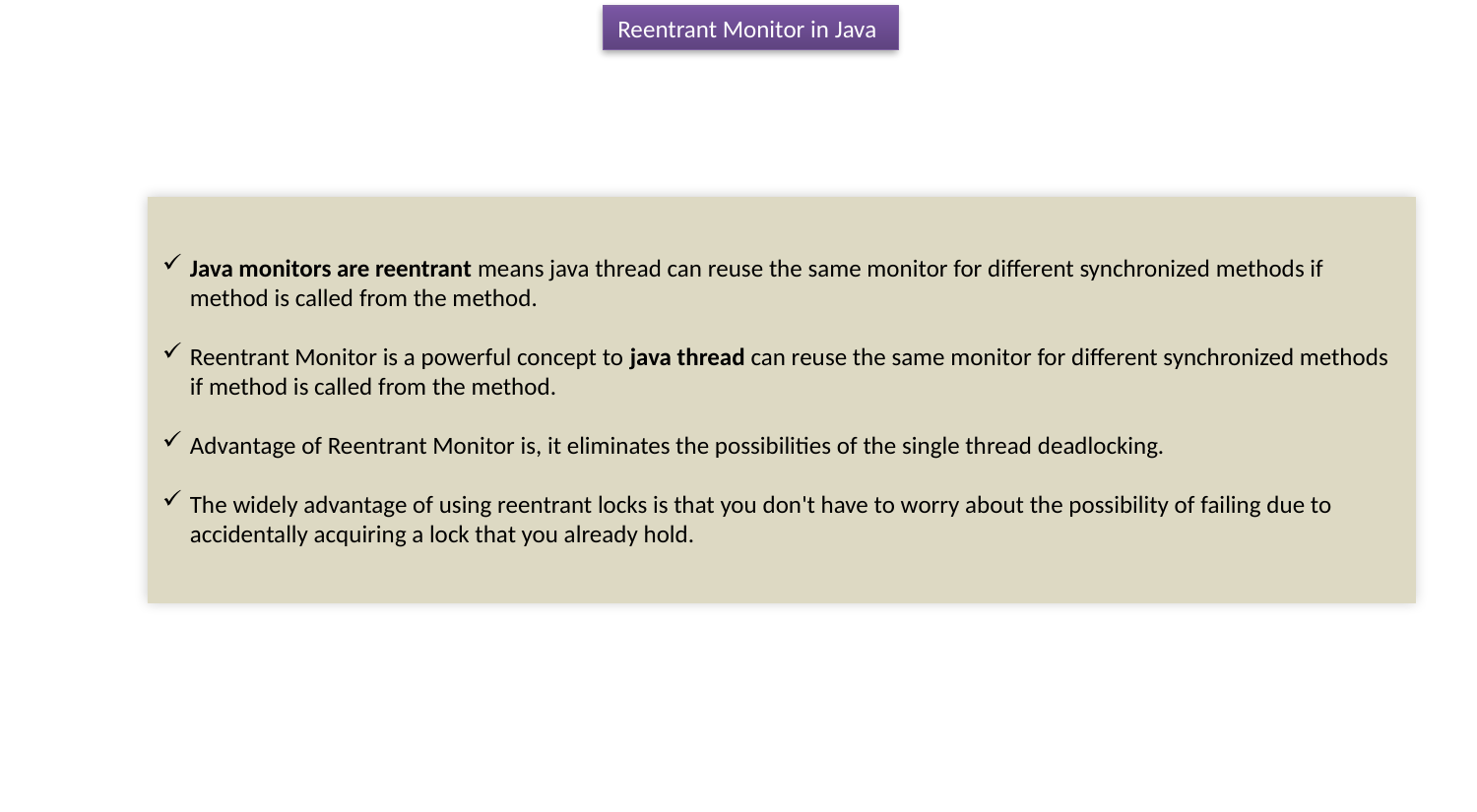

Reentrant Monitor in Java

Java monitors are reentrant means java thread can reuse the same monitor for different synchronized methods if method is called from the method.

Reentrant Monitor is a powerful concept to java thread can reuse the same monitor for different synchronized methods if method is called from the method.

Advantage of Reentrant Monitor is, it eliminates the possibilities of the single thread deadlocking.

The widely advantage of using reentrant locks is that you don't have to worry about the possibility of failing due to accidentally acquiring a lock that you already hold.